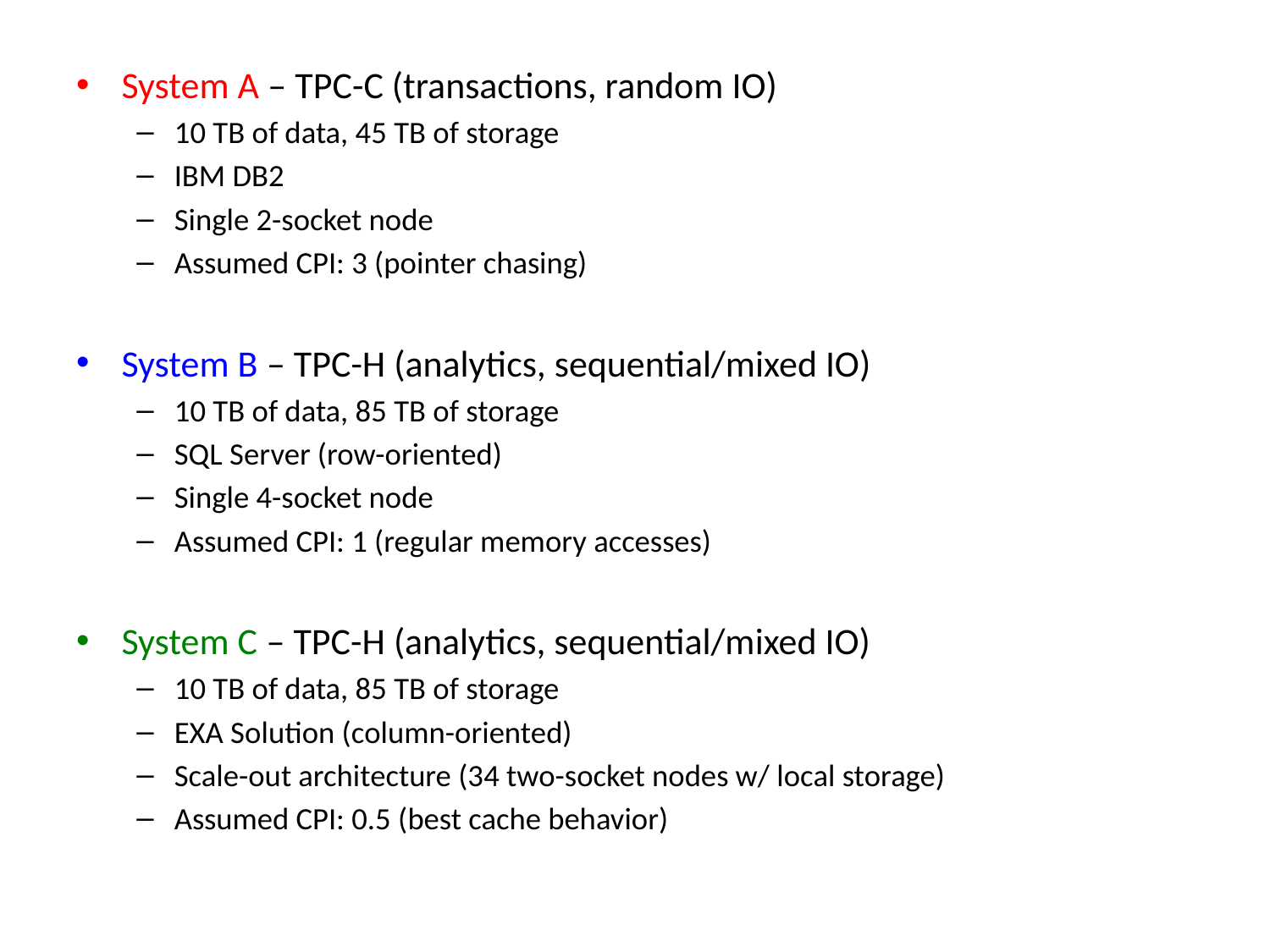

System A – TPC-C (transactions, random IO)
10 TB of data, 45 TB of storage
IBM DB2
Single 2-socket node
Assumed CPI: 3 (pointer chasing)

System B – TPC-H (analytics, sequential/mixed IO)
10 TB of data, 85 TB of storage
SQL Server (row-oriented)
Single 4-socket node
Assumed CPI: 1 (regular memory accesses)

System C – TPC-H (analytics, sequential/mixed IO)
10 TB of data, 85 TB of storage
EXA Solution (column-oriented)
Scale-out architecture (34 two-socket nodes w/ local storage)
Assumed CPI: 0.5 (best cache behavior)